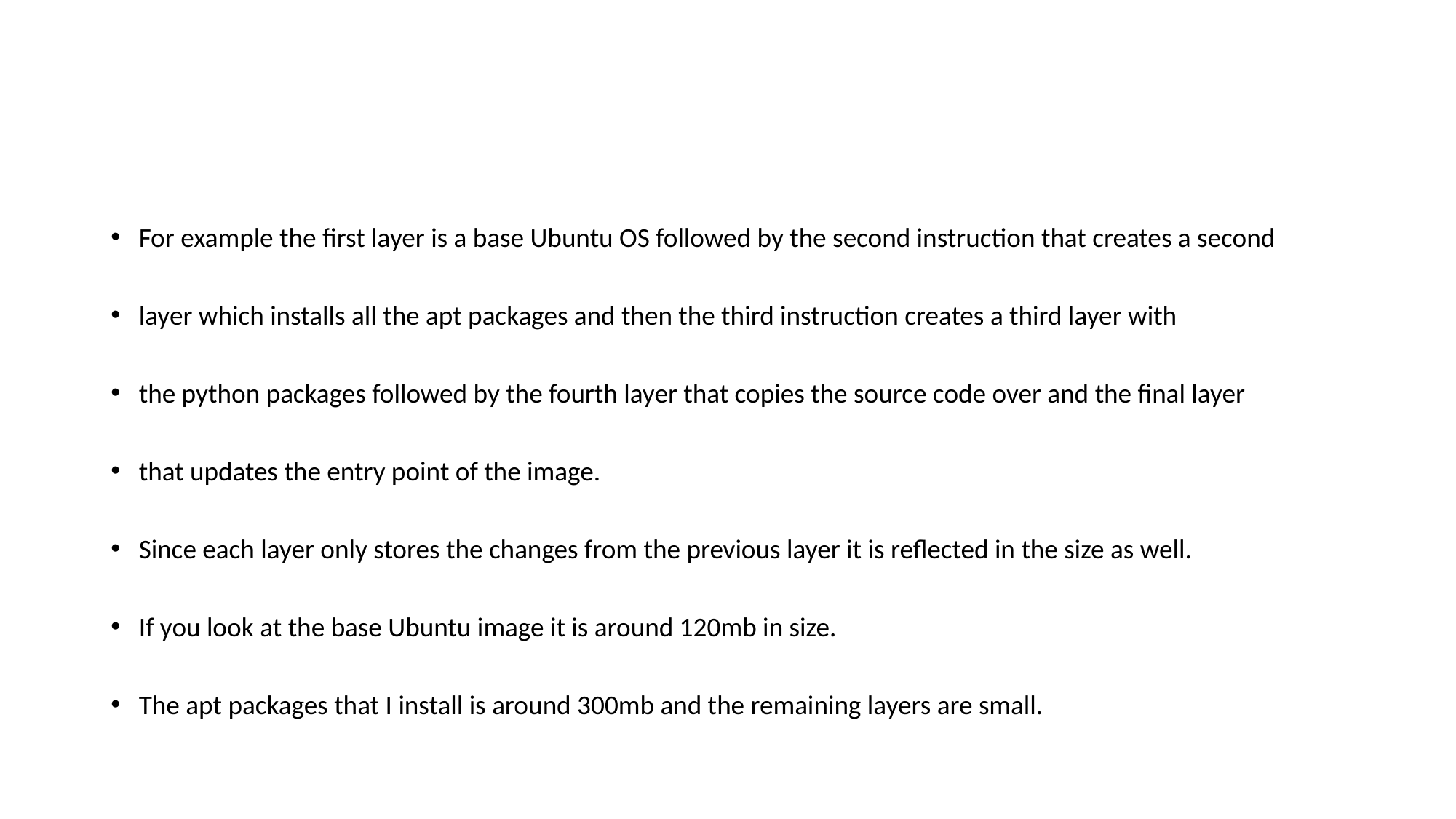

#
For example the first layer is a base Ubuntu OS followed by the second instruction that creates a second

layer which installs all the apt packages and then the third instruction creates a third layer with

the python packages followed by the fourth layer that copies the source code over and the final layer

that updates the entry point of the image.

Since each layer only stores the changes from the previous layer it is reflected in the size as well.

If you look at the base Ubuntu image it is around 120mb in size.

The apt packages that I install is around 300mb and the remaining layers are small.